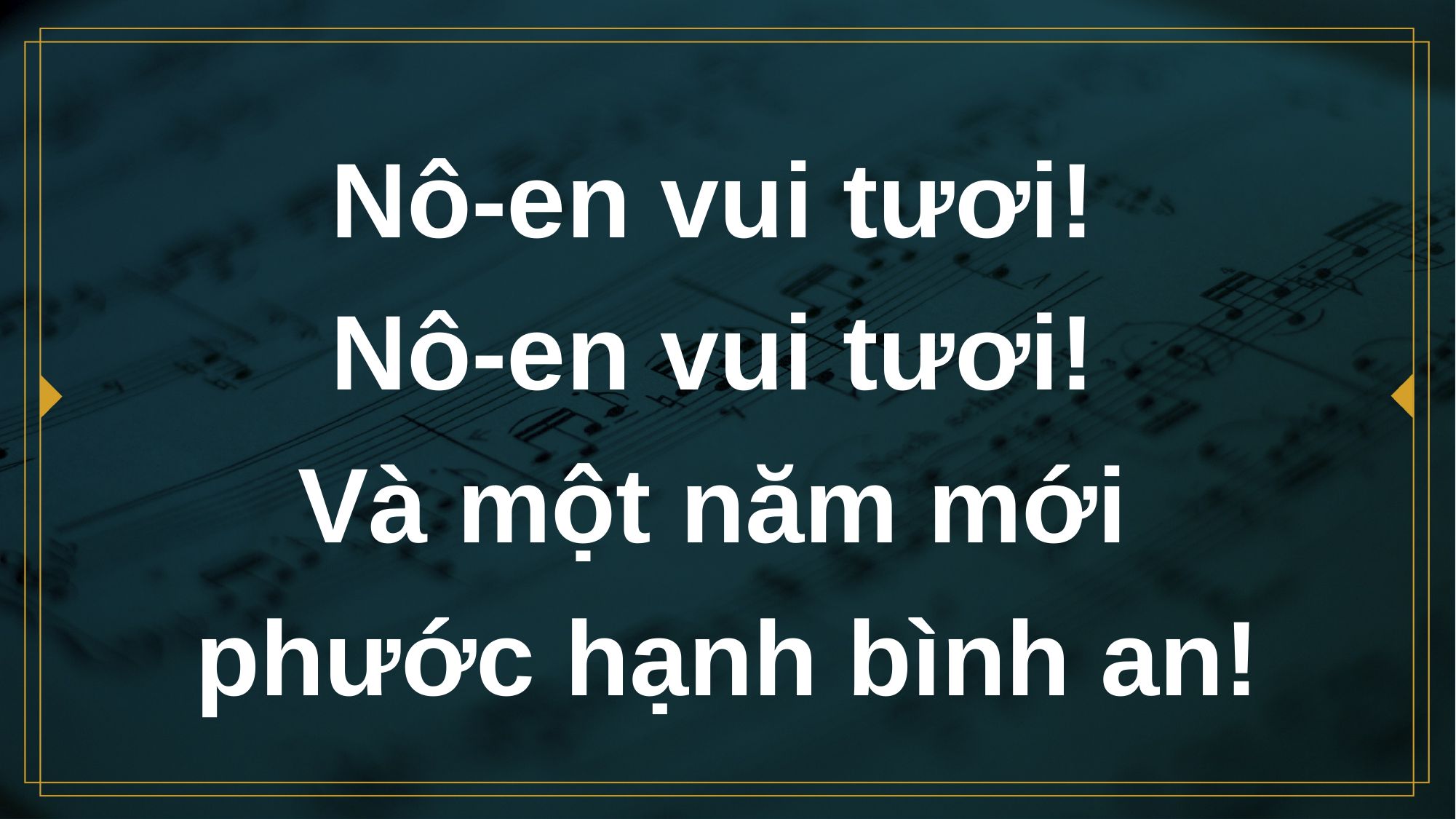

# Nô-en vui tươi! Nô-en vui tươi! Và một năm mới phước hạnh bình an!